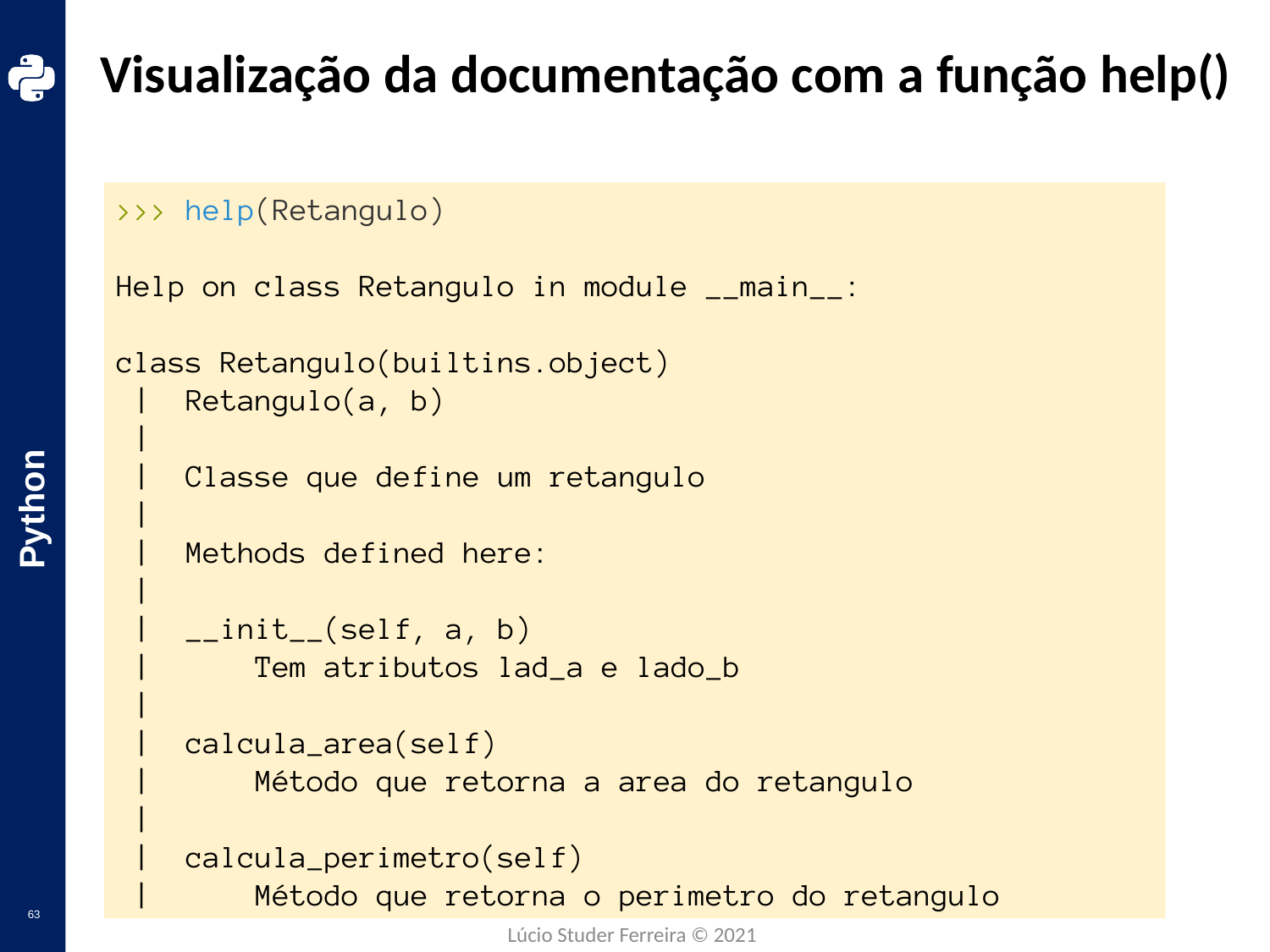

# Visualização da documentação com a função help()
>>> help(Retangulo)
Help on class Retangulo in module __main__:
class Retangulo(builtins.object)
 |  Retangulo(a, b)
 |
 |  Classe que define um retangulo
 |
 |  Methods defined here:
 |
 |  __init__(self, a, b)
 |      Tem atributos lad_a e lado_b
 |
 |  calcula_area(self)
 |      Método que retorna a area do retangulo
 |
 |  calcula_perimetro(self)
 |      Método que retorna o perimetro do retangulo